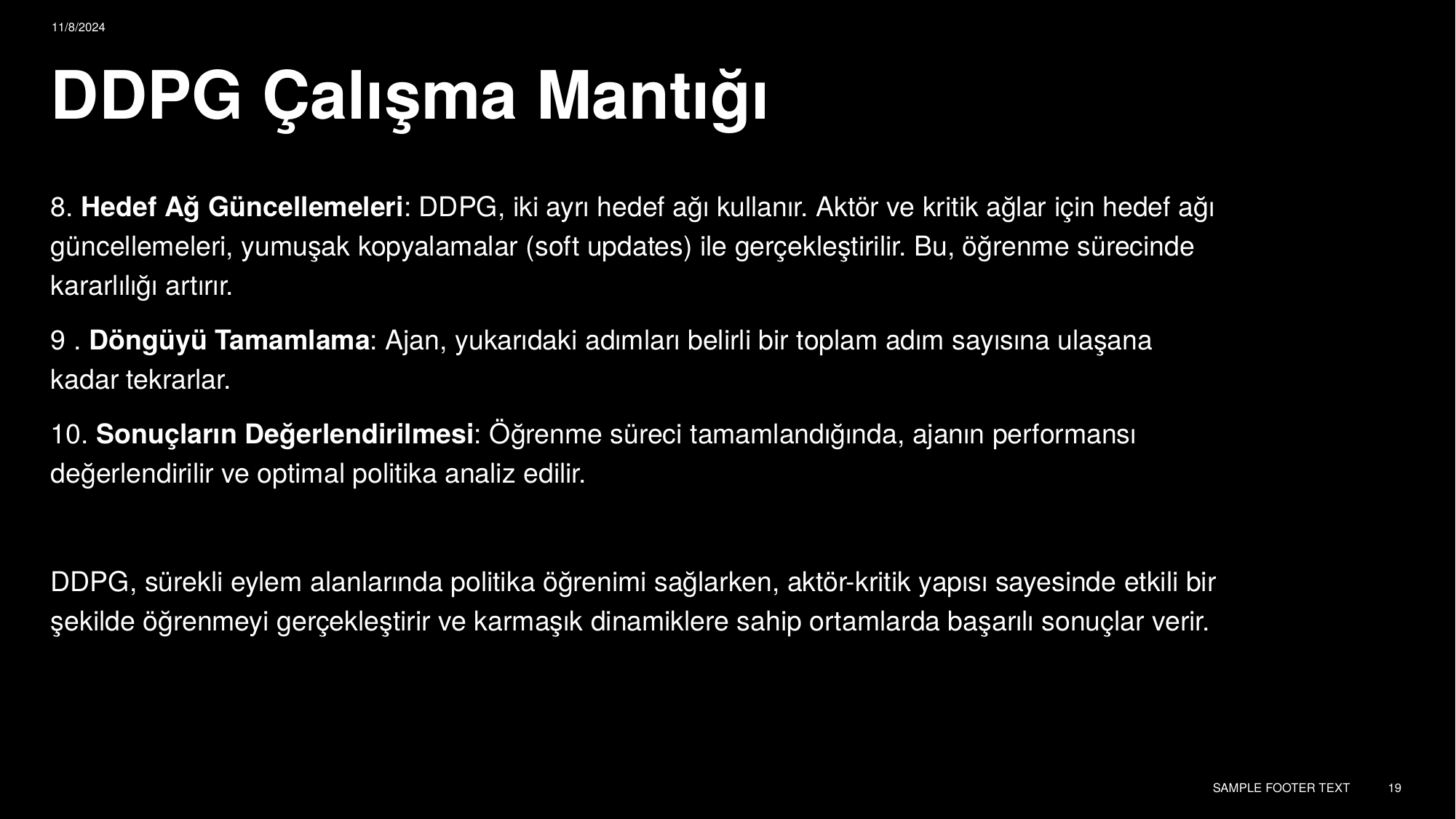

11/8/2024
# DDPG Çalışma Mantığı
8. Hedef Ağ Güncellemeleri: DDPG, iki ayrı hedef ağı kullanır. Aktör ve kritik ağlar için hedef ağı güncellemeleri, yumuşak kopyalamalar (soft updates) ile gerçekleştirilir. Bu, öğrenme sürecinde kararlılığı artırır.
9 . Döngüyü Tamamlama: Ajan, yukarıdaki adımları belirli bir toplam adım sayısına ulaşana kadar tekrarlar.
10. Sonuçların Değerlendirilmesi: Öğrenme süreci tamamlandığında, ajanın performansı değerlendirilir ve optimal politika analiz edilir.

DDPG, sürekli eylem alanlarında politika öğrenimi sağlarken, aktör-kritik yapısı sayesinde etkili bir şekilde öğrenmeyi gerçekleştirir ve karmaşık dinamiklere sahip ortamlarda başarılı sonuçlar verir.
Sample Footer Text
19